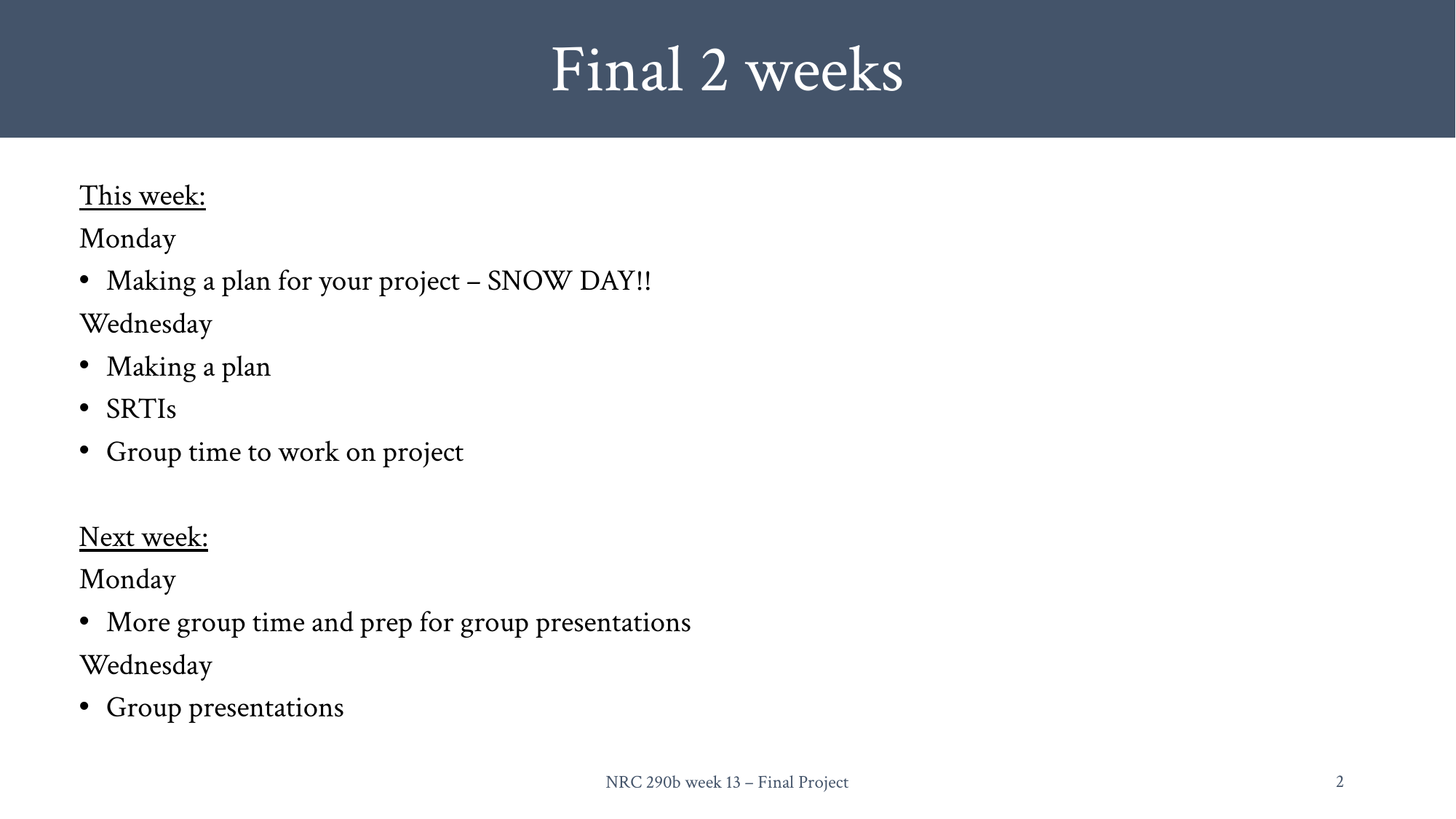

# Final 2 weeks
This week:
Monday
Making a plan for your project – SNOW DAY!!
Wednesday
Making a plan
SRTIs
Group time to work on project

Next week:
Monday
More group time and prep for group presentations
Wednesday
Group presentations
NRC 290b week 13 – Final Project
2